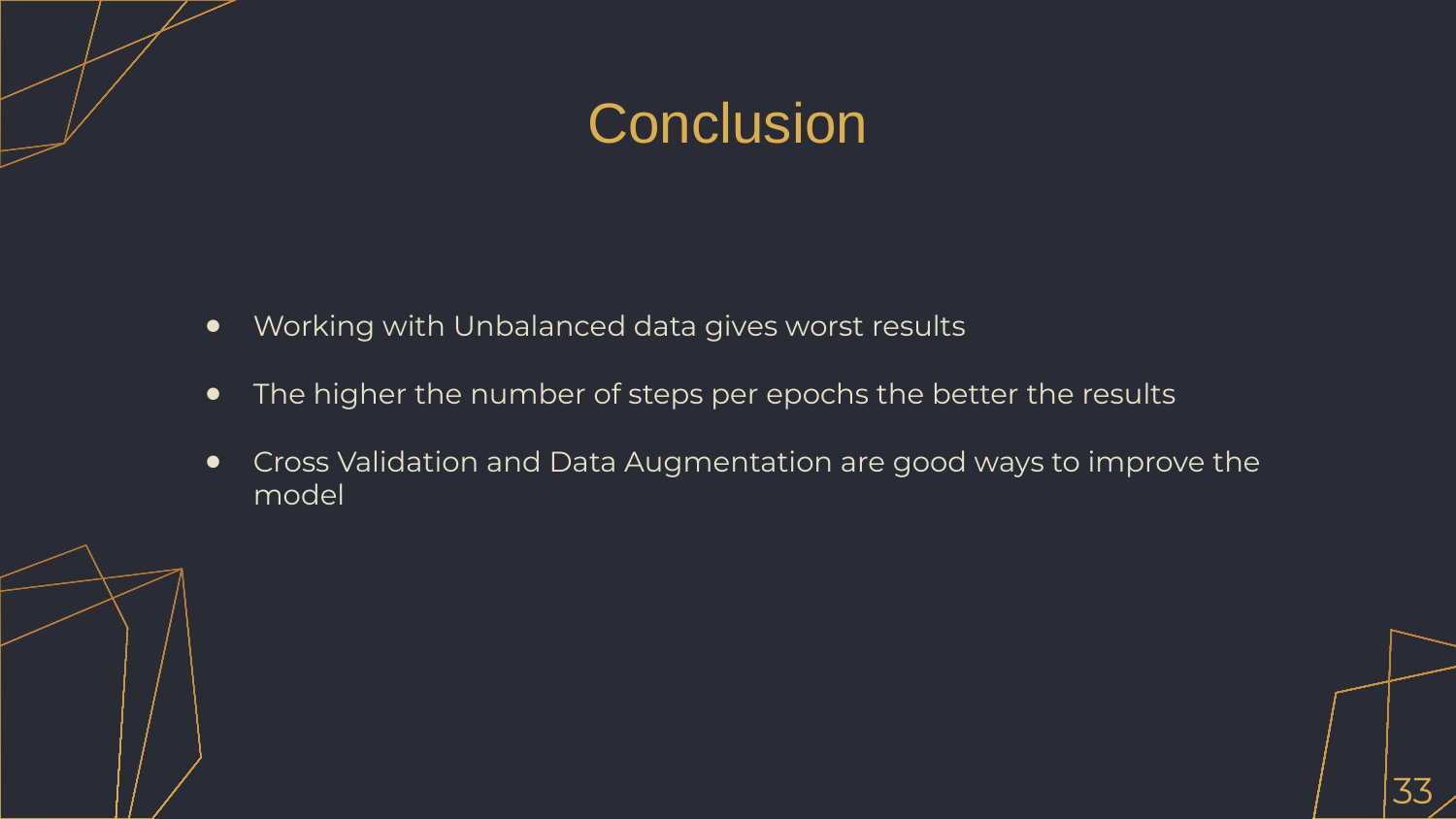

# Conclusion
Working with Unbalanced data gives worst results

The higher the number of steps per epochs the better the results

Cross Validation and Data Augmentation are good ways to improve the model
33